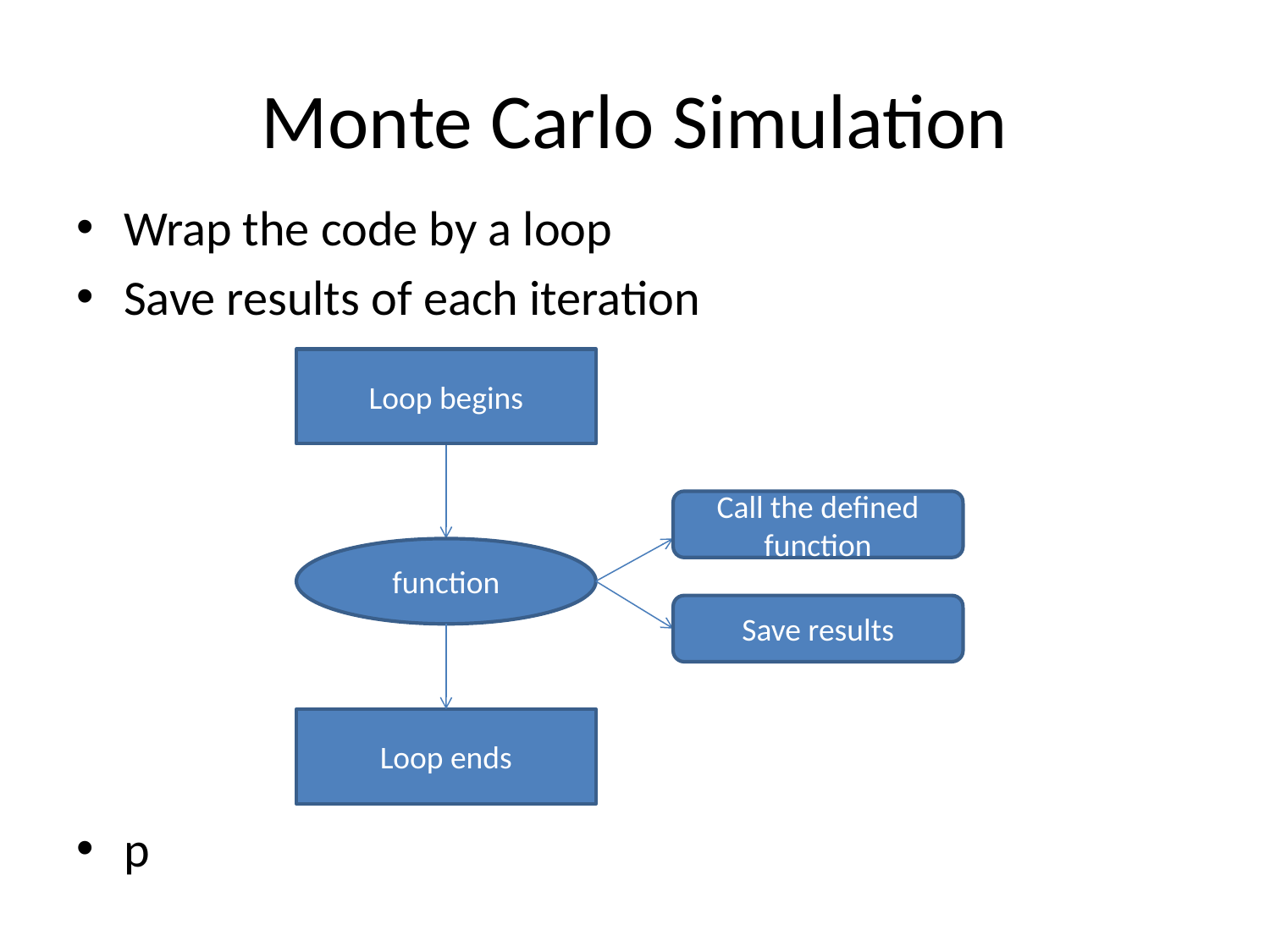

# Monte Carlo Simulation
Wrap the code by a loop
Save results of each iteration

p

Loop begins
Call the defined function
function
Save results
Loop ends